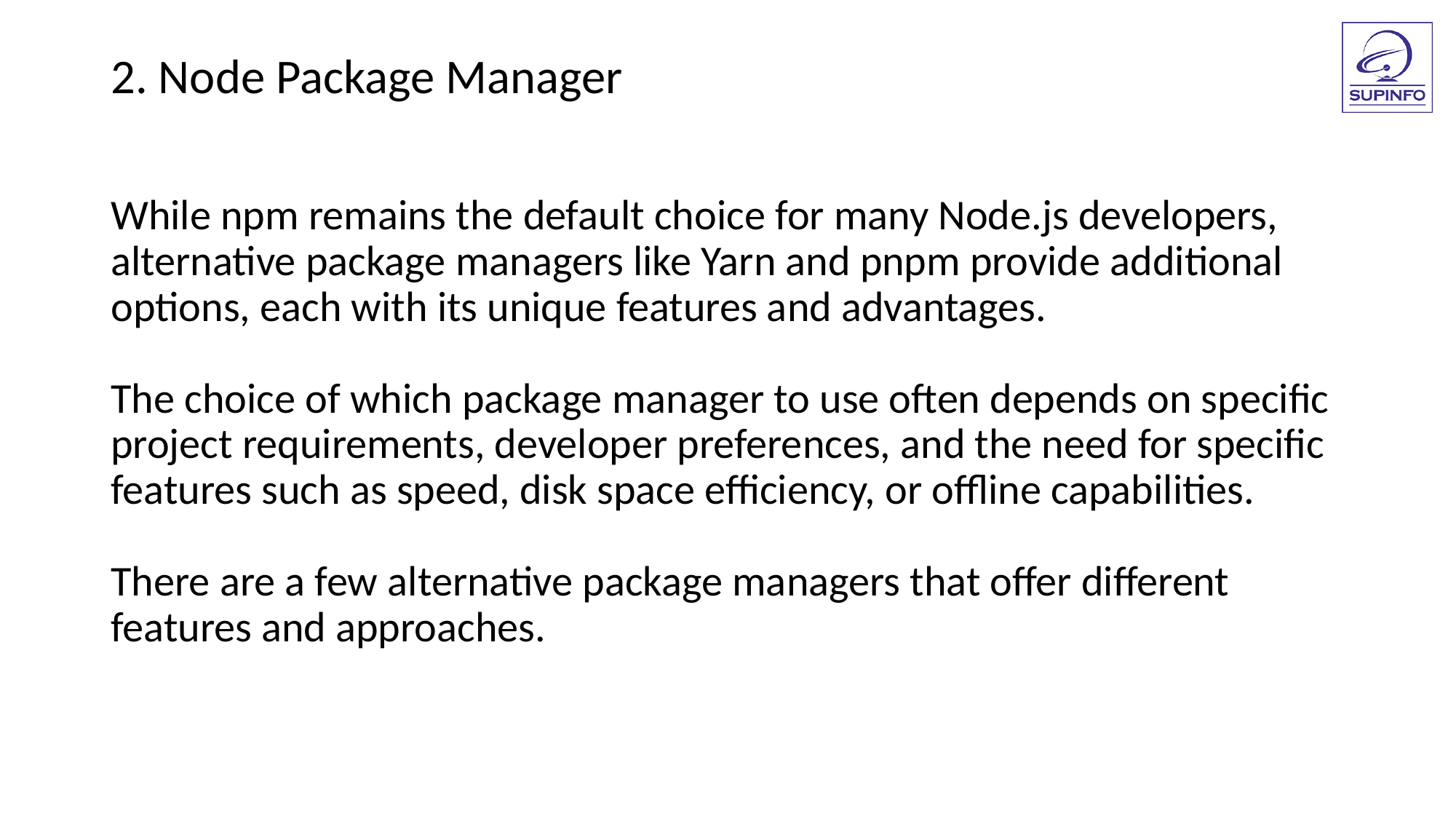

2. Node Package Manager

While npm remains the default choice for many Node.js developers, alternative package managers like Yarn and pnpm provide additional options, each with its unique features and advantages.

The choice of which package manager to use often depends on specific project requirements, developer preferences, and the need for specific features such as speed, disk space efficiency, or offline capabilities.

There are a few alternative package managers that offer different features and approaches.